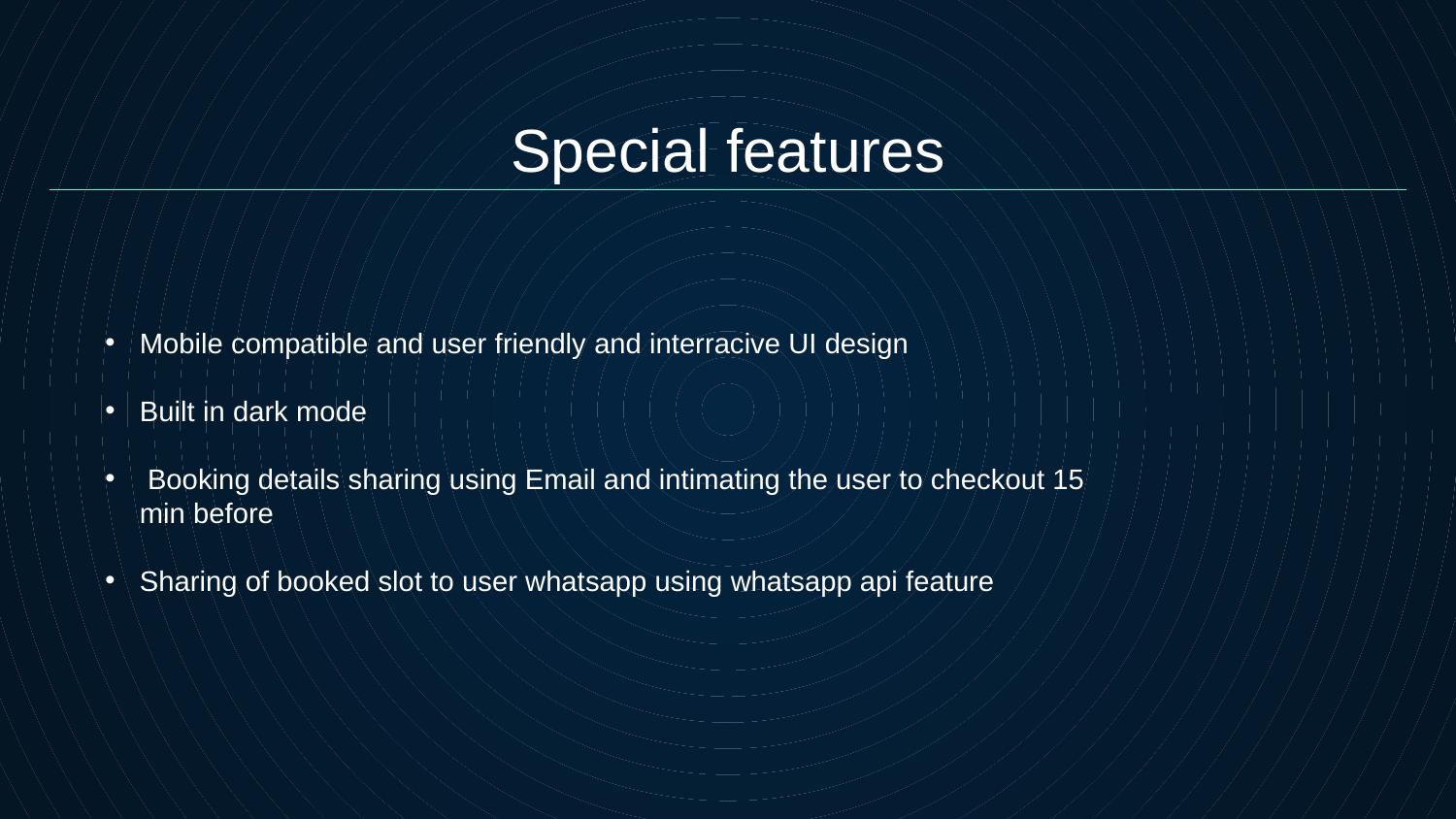

# Special features

Mobile compatible and user friendly and interracive UI design

Built in dark mode

 Booking details sharing using Email and intimating the user to checkout 15 min before

Sharing of booked slot to user whatsapp using whatsapp api feature